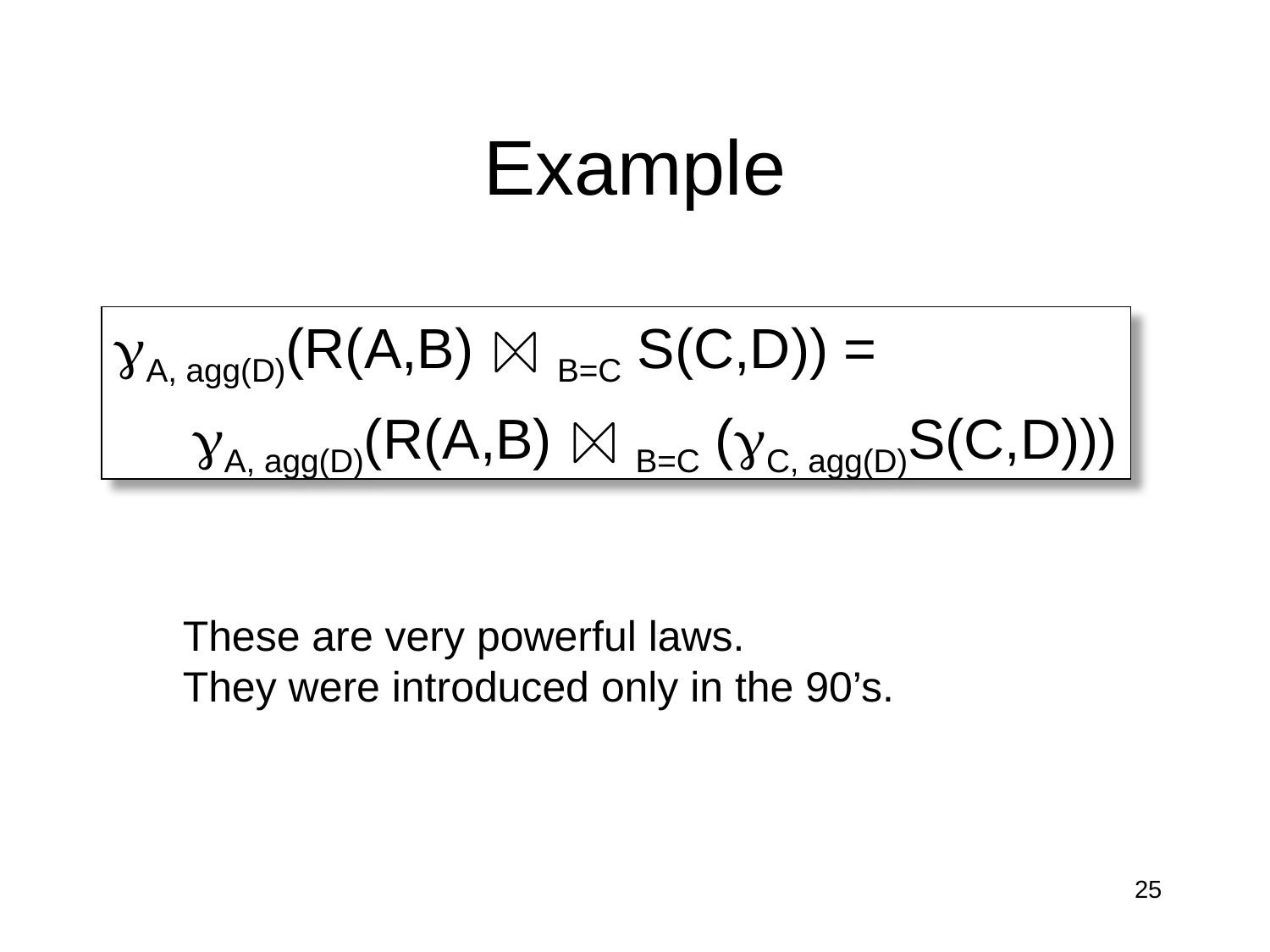

# Example

γA, agg(D)(R(A,B) ⨝ B=C S(C,D)) =
     γA, agg(D)(R(A,B) ⨝ B=C (γC, agg(D)S(C,D)))
These are very powerful laws.
They were introduced only in the 90’s.

25